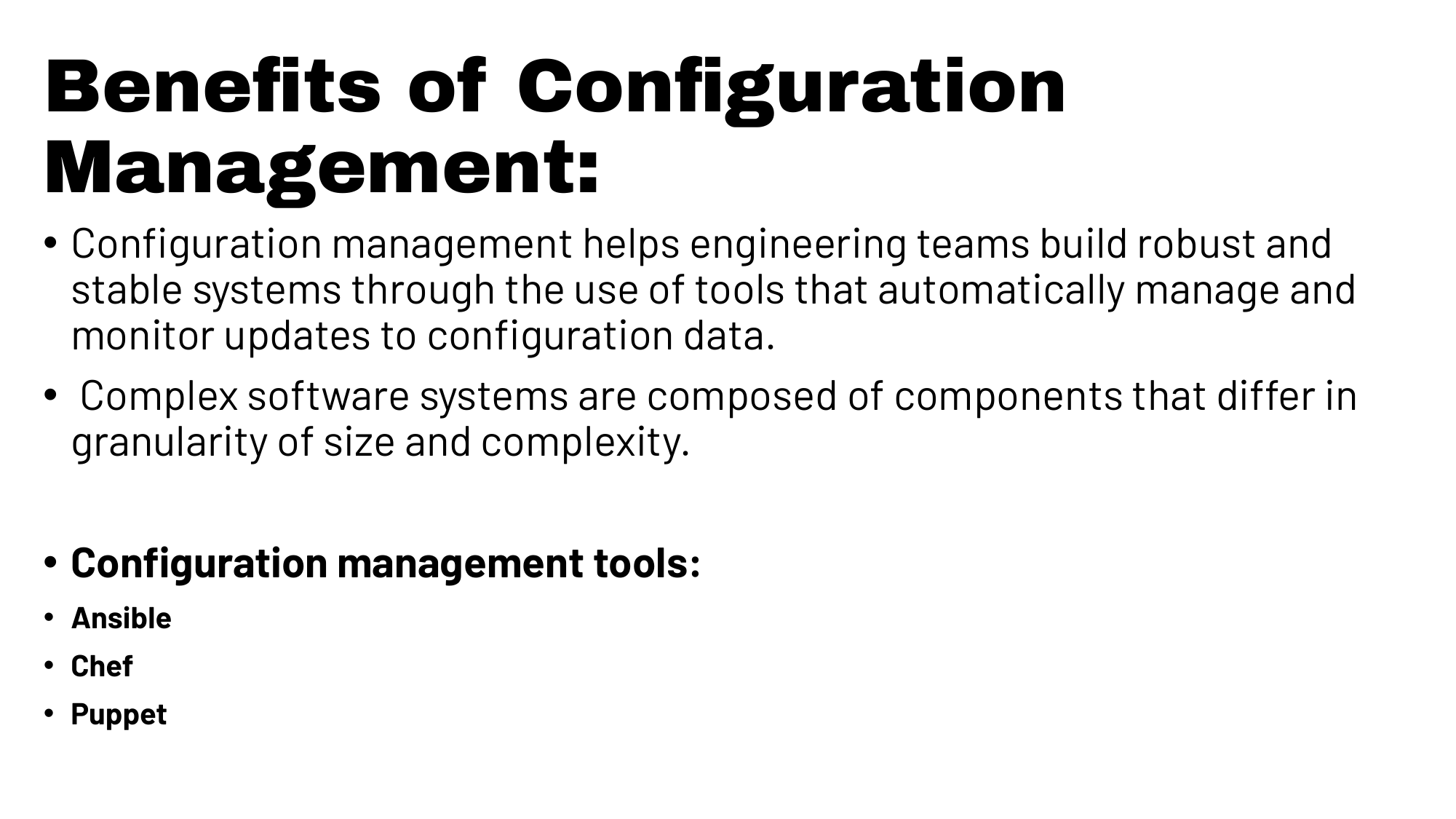

# Benefits of Configuration Management:

Configuration management helps engineering teams build robust and stable systems through the use of tools that automatically manage and monitor updates to configuration data.
 Complex software systems are composed of components that differ in granularity of size and complexity.

Configuration management tools:
Ansible
Chef
Puppet